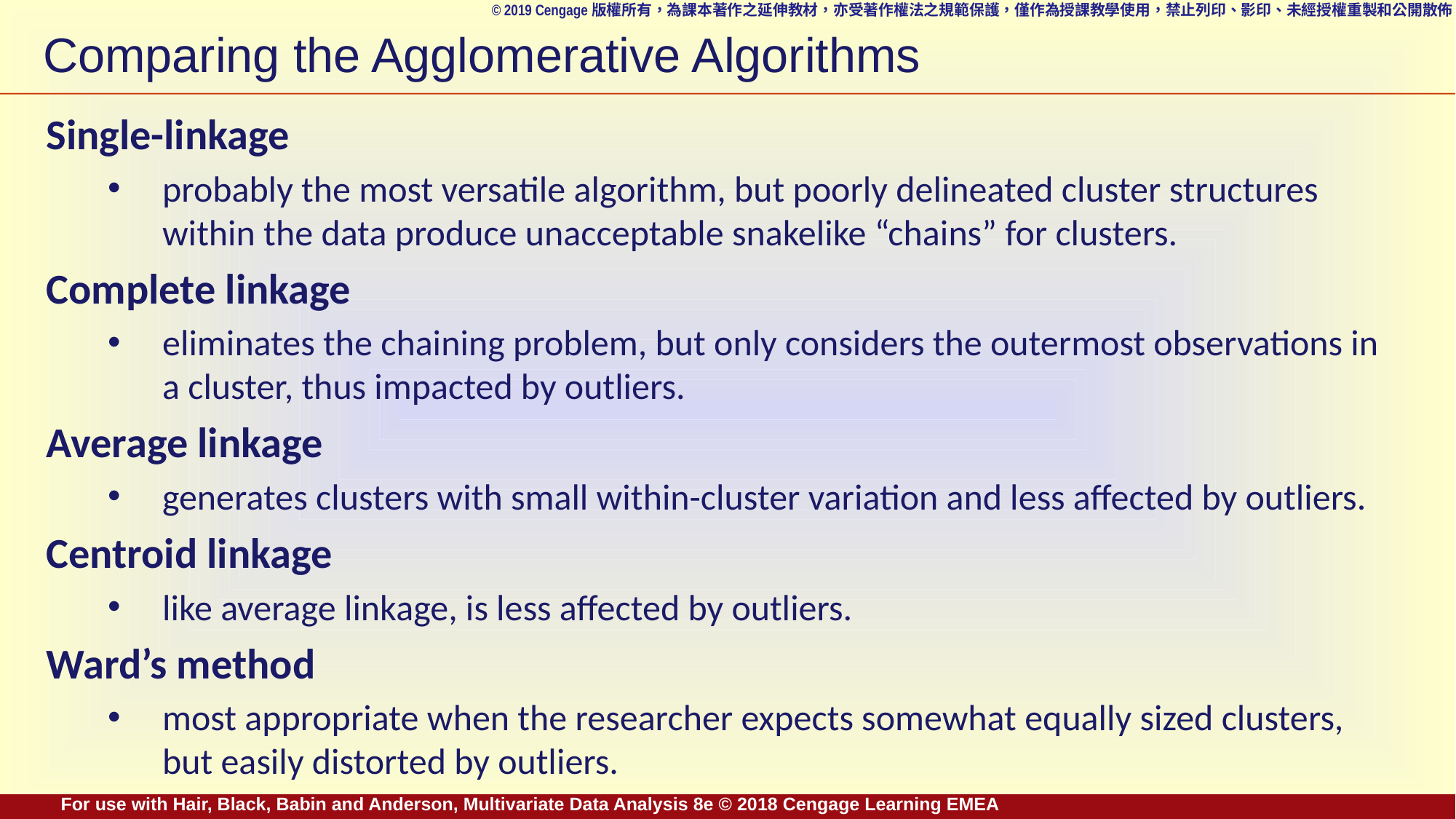

# Comparing the Agglomerative Algorithms
Single-linkage
probably the most versatile algorithm, but poorly delineated cluster structures within the data produce unacceptable snakelike “chains” for clusters.
Complete linkage
eliminates the chaining problem, but only considers the outermost observations in a cluster, thus impacted by outliers.
Average linkage
generates clusters with small within-cluster variation and less affected by outliers.
Centroid linkage
like average linkage, is less affected by outliers.
Ward’s method
most appropriate when the researcher expects somewhat equally sized clusters,   but easily distorted by outliers.
For use with Hair, Black, Babin and Anderson, Multivariate Data Analysis 8e © 2018 Cengage Learning EMEA